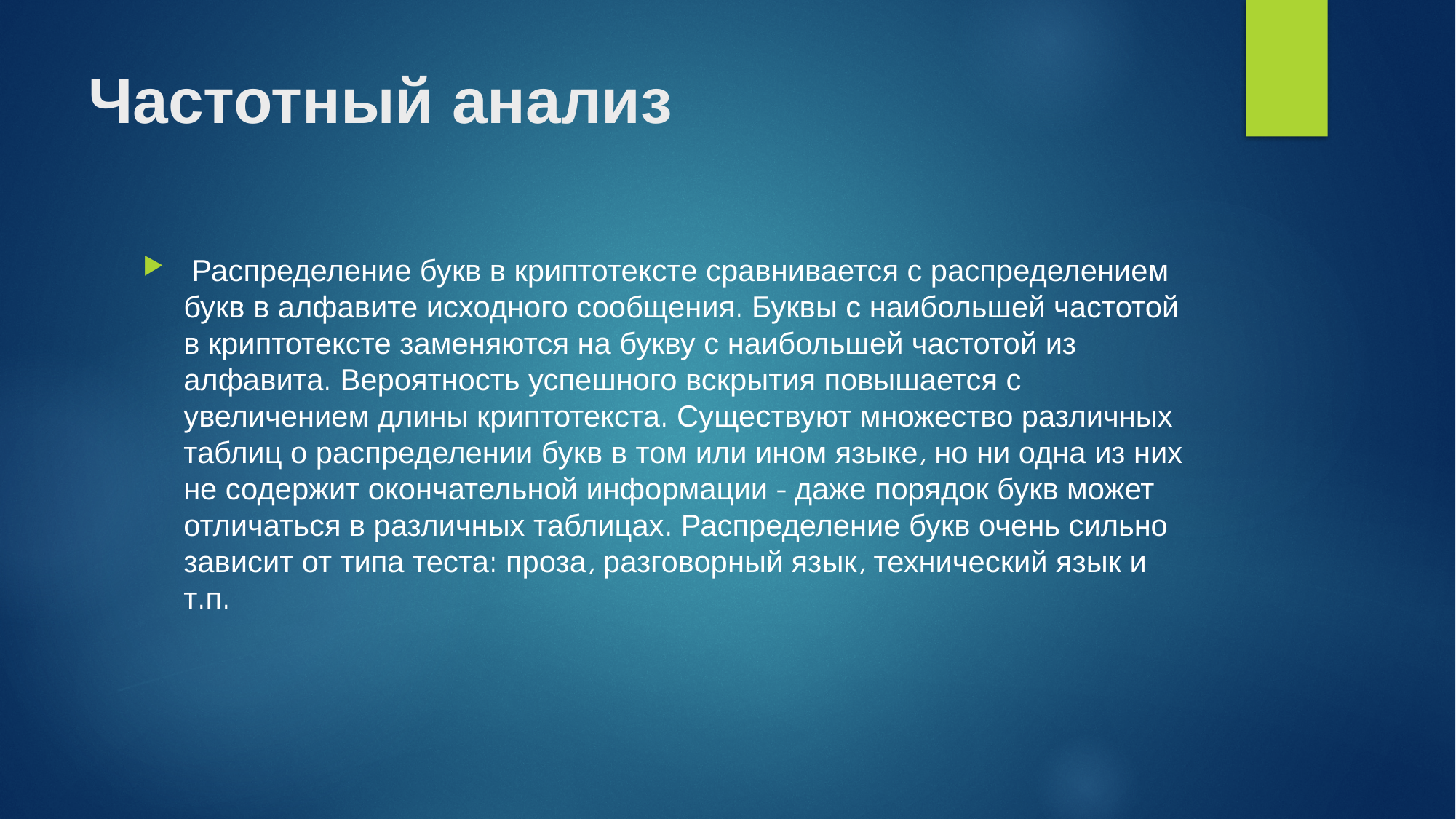

# Частотный анализ
 Распределение букв в криптотексте сравнивается с распределением букв в алфавите исходного сообщения. Буквы с наибольшей частотой в криптотексте заменяются на букву с наибольшей частотой из алфавита. Вероятность успешного вскрытия повышается с увеличением длины криптотекста. Существуют множество различных таблиц о распределении букв в том или ином языке, но ни одна из них не содержит окончательной информации - даже порядок букв может отличаться в различных таблицах. Распределение букв очень сильно зависит от типа теста: проза, разговорный язык, технический язык и т.п.